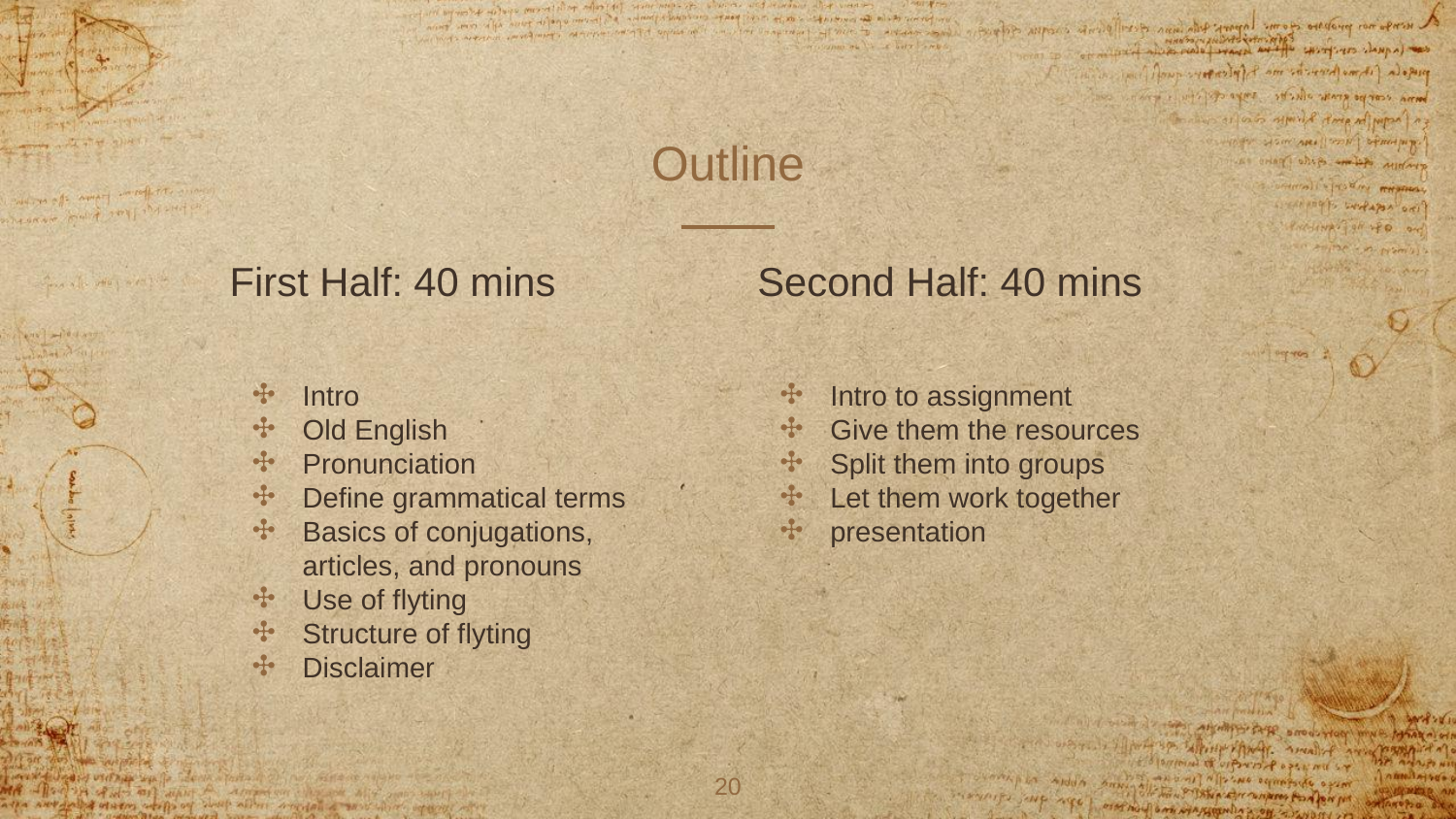

# Outline
First Half: 40 mins

Intro
Old English
Pronunciation
Define grammatical terms
Basics of conjugations, articles, and pronouns
Use of flyting
Structure of flyting
Disclaimer
Second Half: 40 mins

Intro to assignment
Give them the resources
Split them into groups
Let them work together
presentation
20